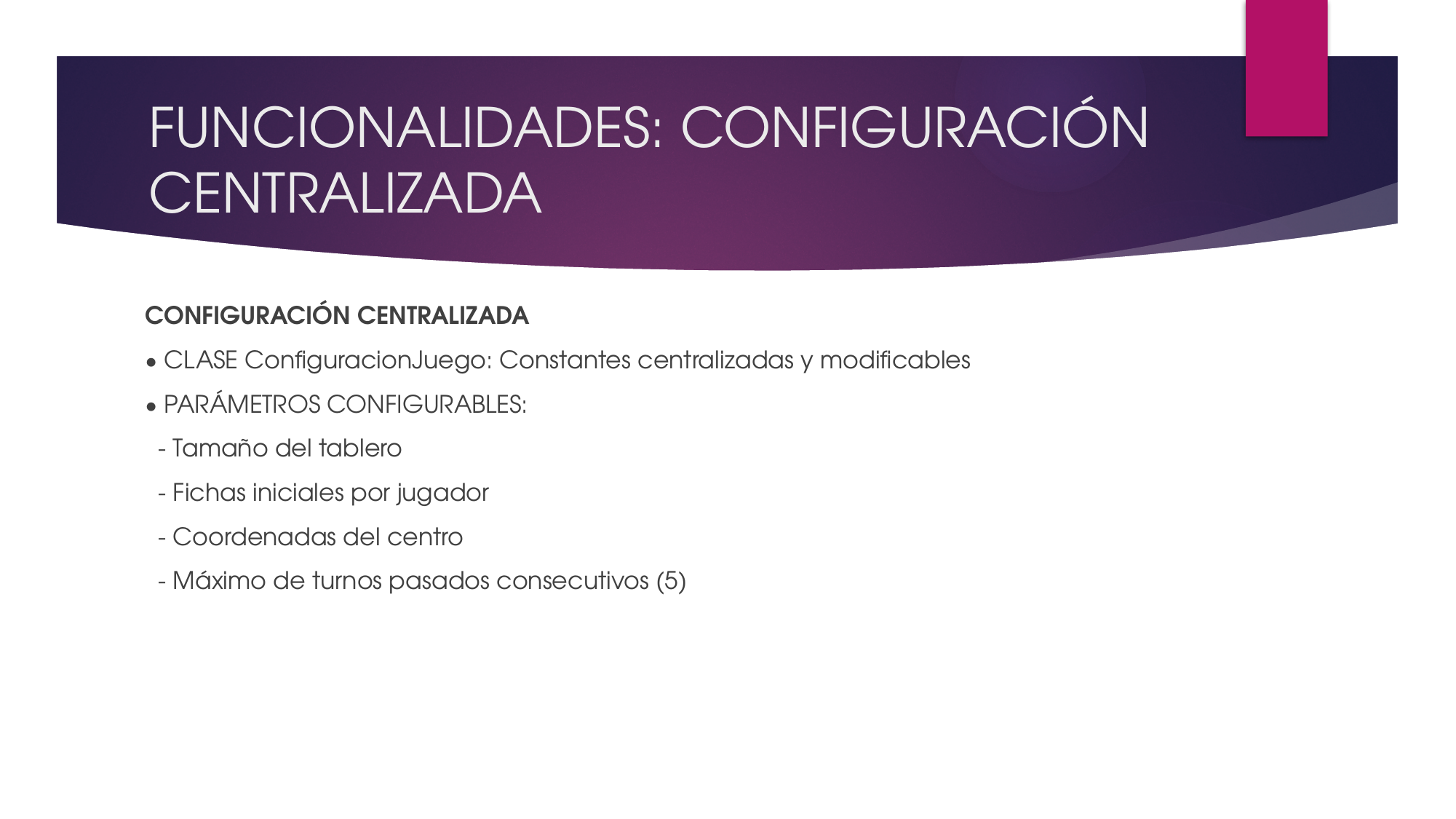

# FUNCIONALIDADES: CONFIGURACIÓN CENTRALIZADA
CONFIGURACIÓN CENTRALIZADA
• CLASE ConfiguracionJuego: Constantes centralizadas y modificables
• PARÁMETROS CONFIGURABLES:
  - Tamaño del tablero
  - Fichas iniciales por jugador
  - Coordenadas del centro
  - Máximo de turnos pasados consecutivos (5)